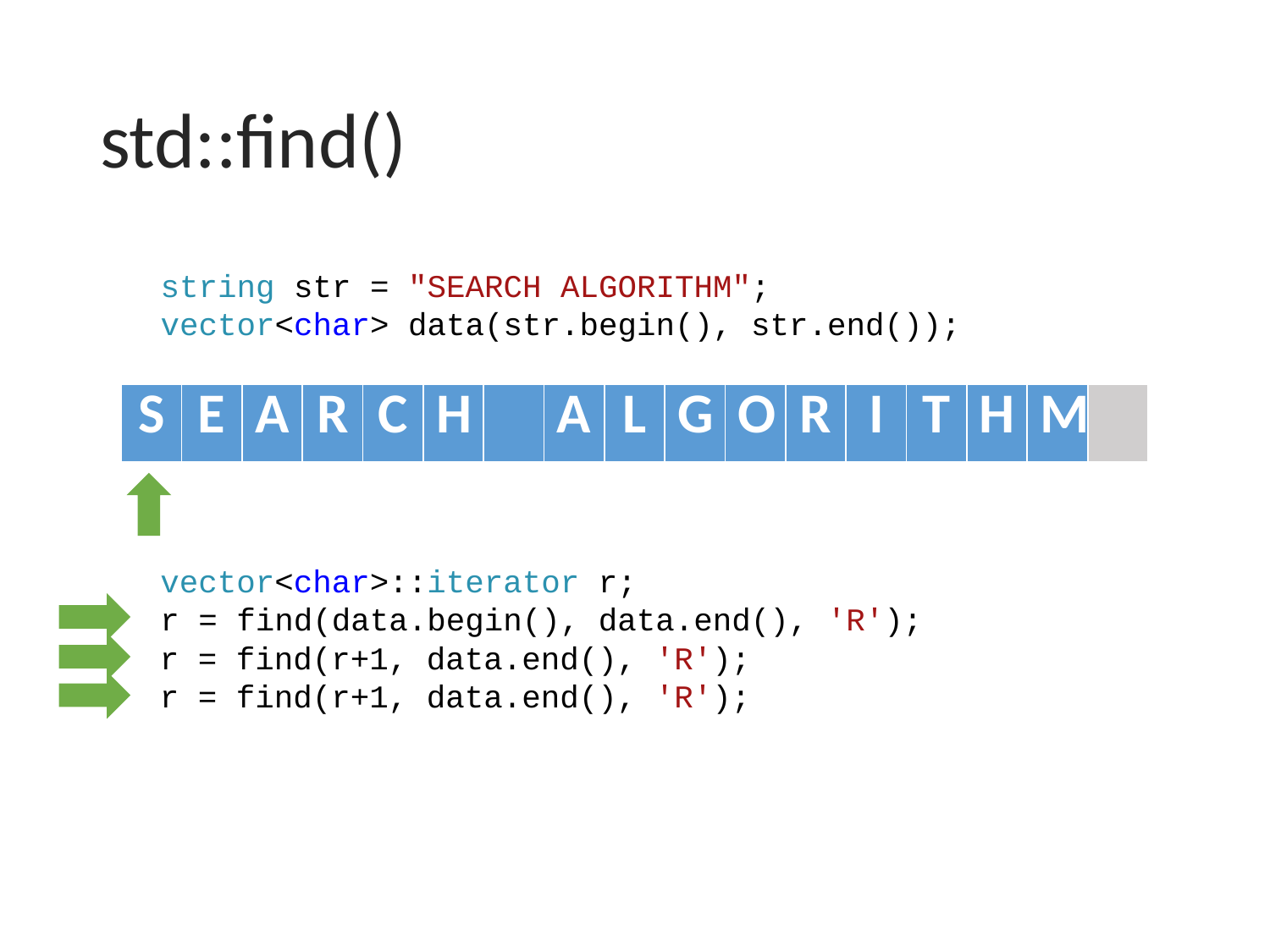

# std::find()
string str = "SEARCH ALGORITHM";
vector<char> data(str.begin(), str.end());
| S | E | A | R | C | H |  | A | L | G | O | R | I | T | H | M |  |
| --- | --- | --- | --- | --- | --- | --- | --- | --- | --- | --- | --- | --- | --- | --- | --- | --- |

vector<char>::iterator r;
r = find(data.begin(), data.end(), 'R');

r = find(r+1, data.end(), 'R');

r = find(r+1, data.end(), 'R');